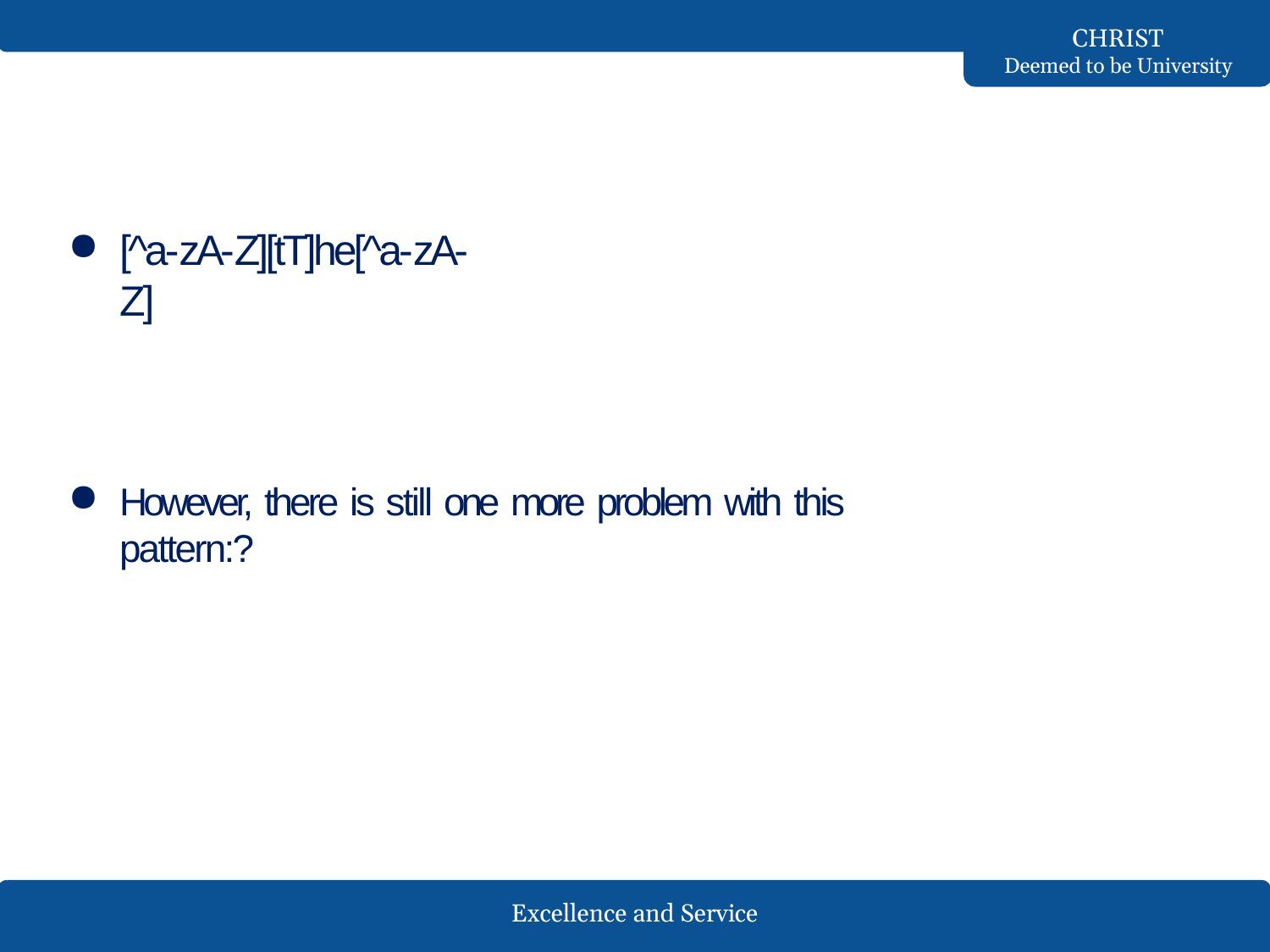

CHRIST
Deemed to be University
[^a-zA-Z][tT]he[^a-zA-Z]
However, there is still one more problem with this pattern:?
Excellence and Service